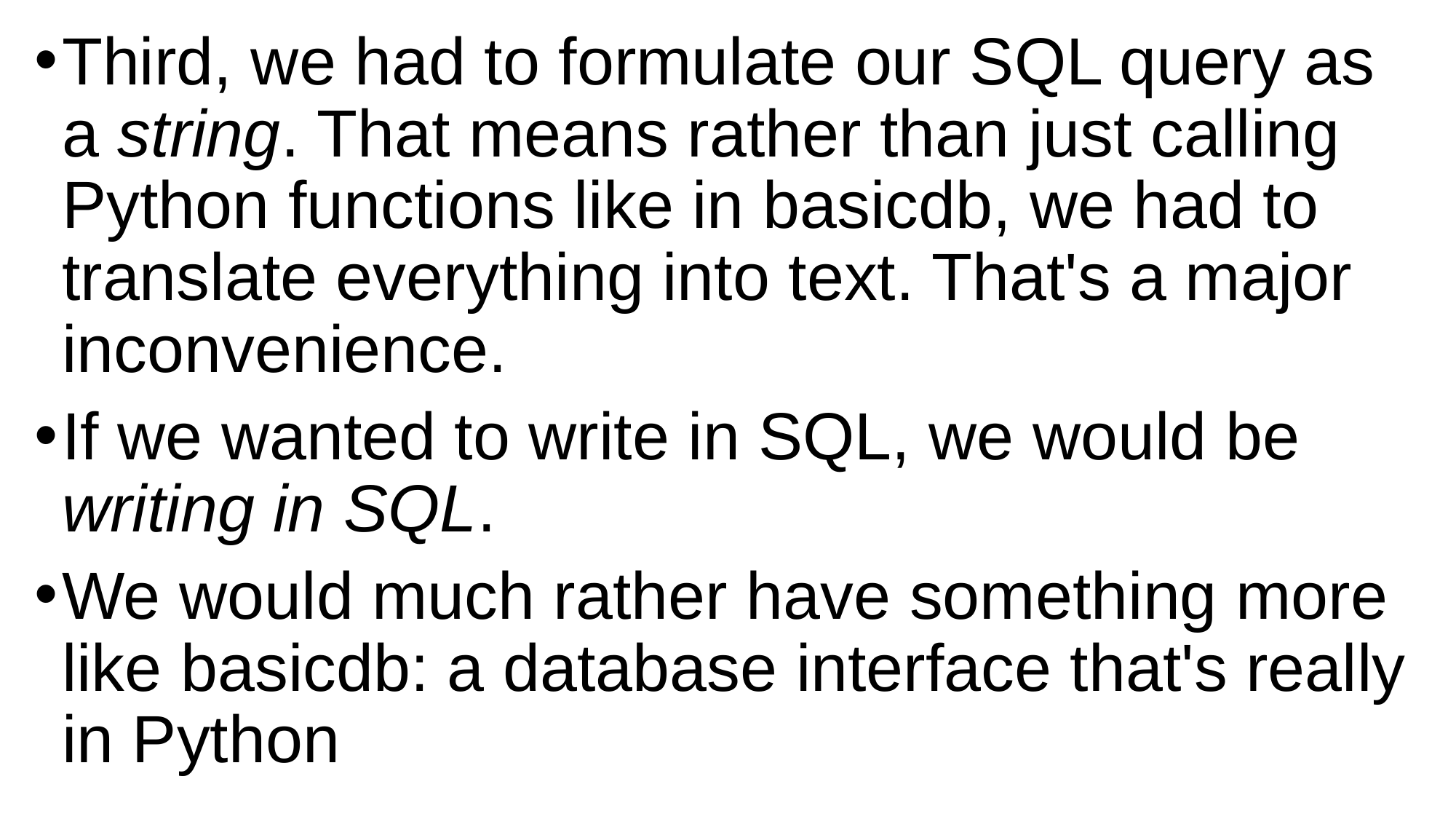

Third, we had to formulate our SQL query as a string. That means rather than just calling Python functions like in basicdb, we had to translate everything into text. That's a major inconvenience.
If we wanted to write in SQL, we would be writing in SQL.
We would much rather have something more like basicdb: a database interface that's really in Python